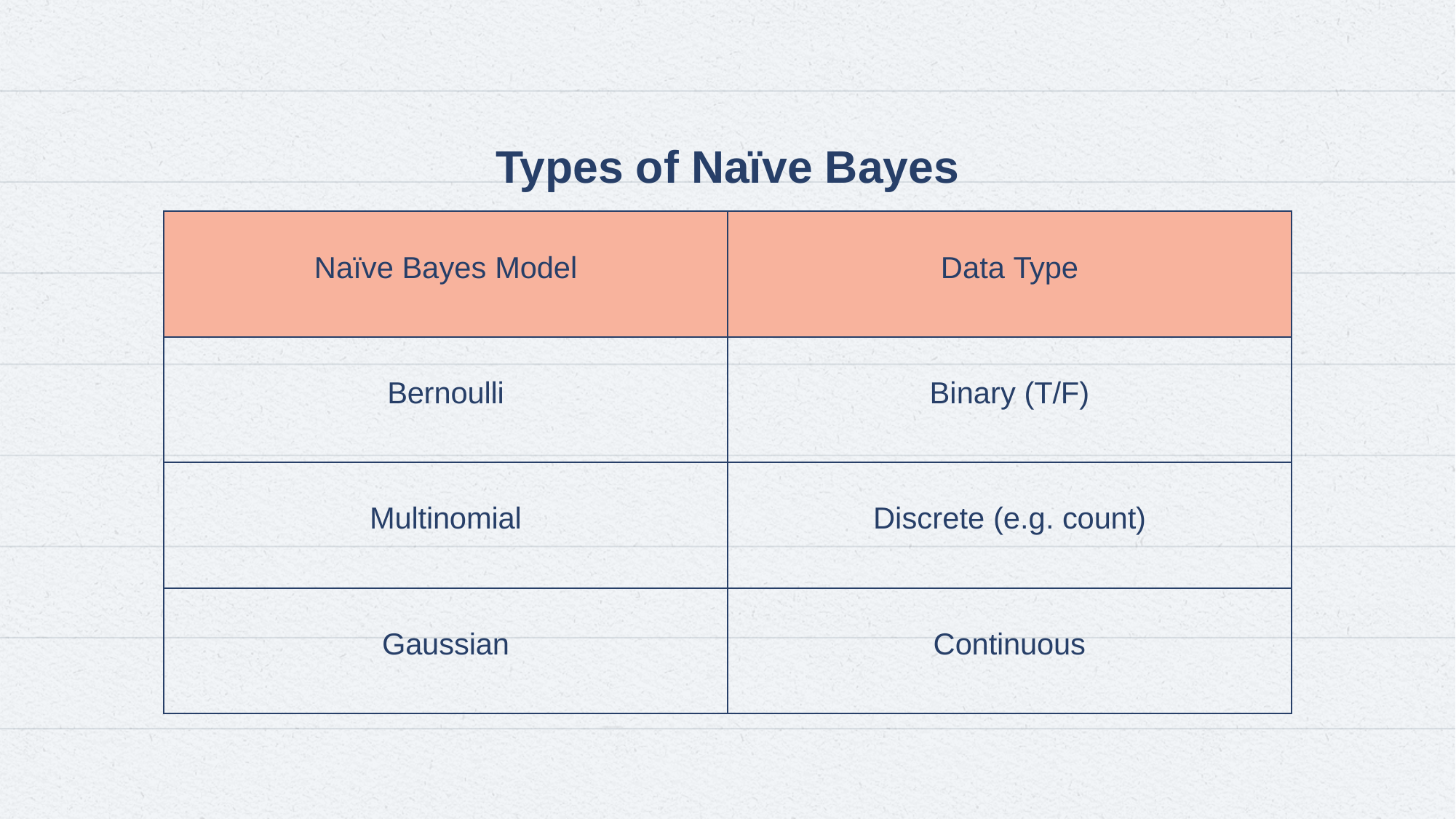

# Types of Naïve Bayes
| Naïve Bayes Model | Data Type |
| --- | --- |
| Bernoulli | Binary (T/F) |
| Multinomial | Discrete (e.g. count) |
| Gaussian | Continuous |